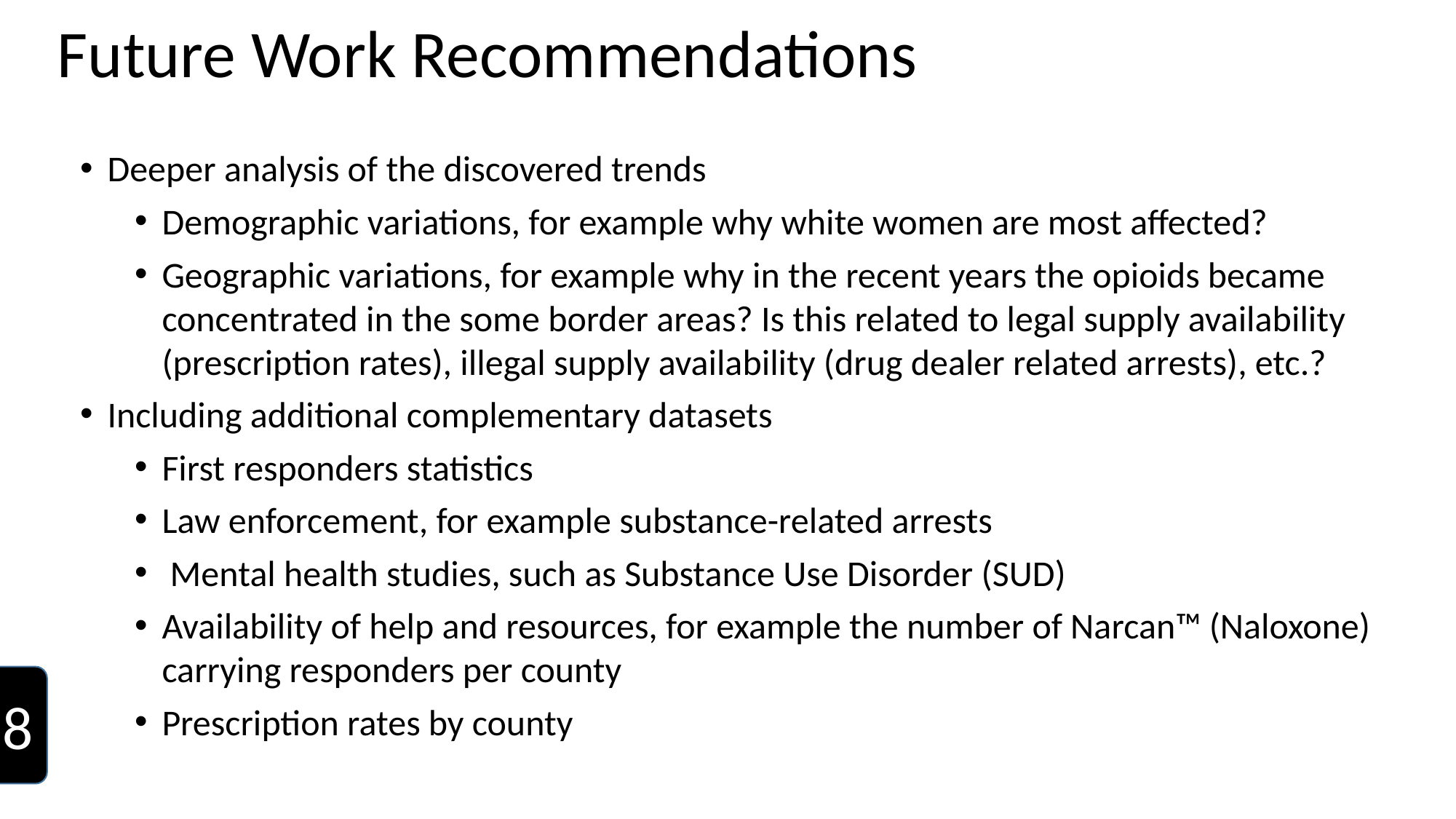

# Future Work Recommendations
|  |
| --- |
|  |
|  |
|  |
|  |
|  |
|  |
|  |
Deeper analysis of the discovered trends
Demographic variations, for example why white women are most affected?
Geographic variations, for example why in the recent years the opioids became concentrated in the some border areas? Is this related to legal supply availability (prescription rates), illegal supply availability (drug dealer related arrests), etc.?
Including additional complementary datasets
First responders statistics
Law enforcement, for example substance-related arrests
 Mental health studies, such as Substance Use Disorder (SUD)
Availability of help and resources, for example the number of Narcan™ (Naloxone) carrying responders per county
Prescription rates by county

8